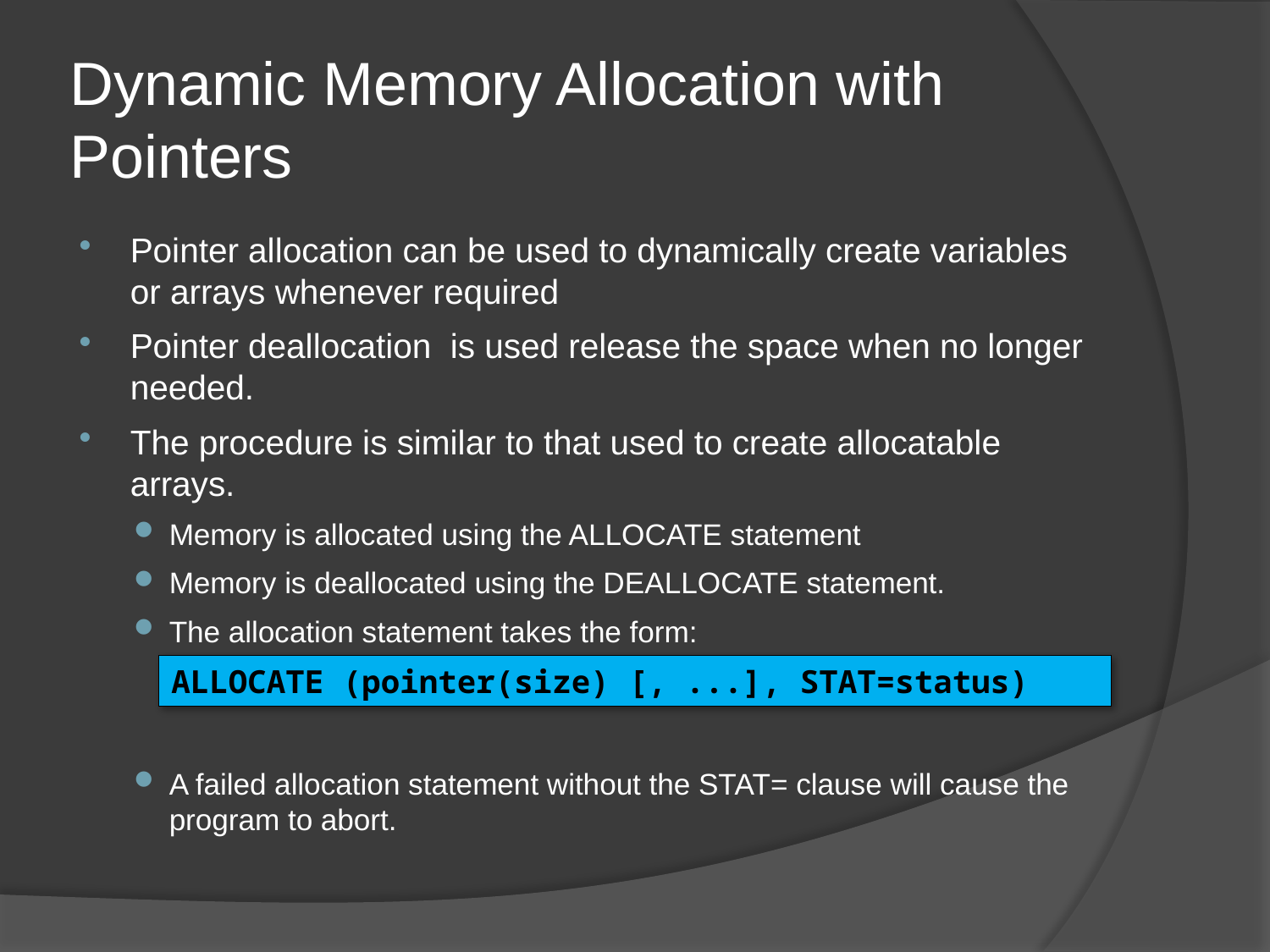

# Dynamic Memory Allocation with Pointers
Pointer allocation can be used to dynamically create variables or arrays whenever required
Pointer deallocation  is used release the space when no longer needed.
The procedure is similar to that used to create allocatable arrays.
Memory is allocated using the ALLOCATE statement
Memory is deallocated using the DEALLOCATE statement.
The allocation statement takes the form:

A failed allocation statement without the STAT= clause will cause the program to abort.
ALLOCATE (pointer(size) [, ...], STAT=status)